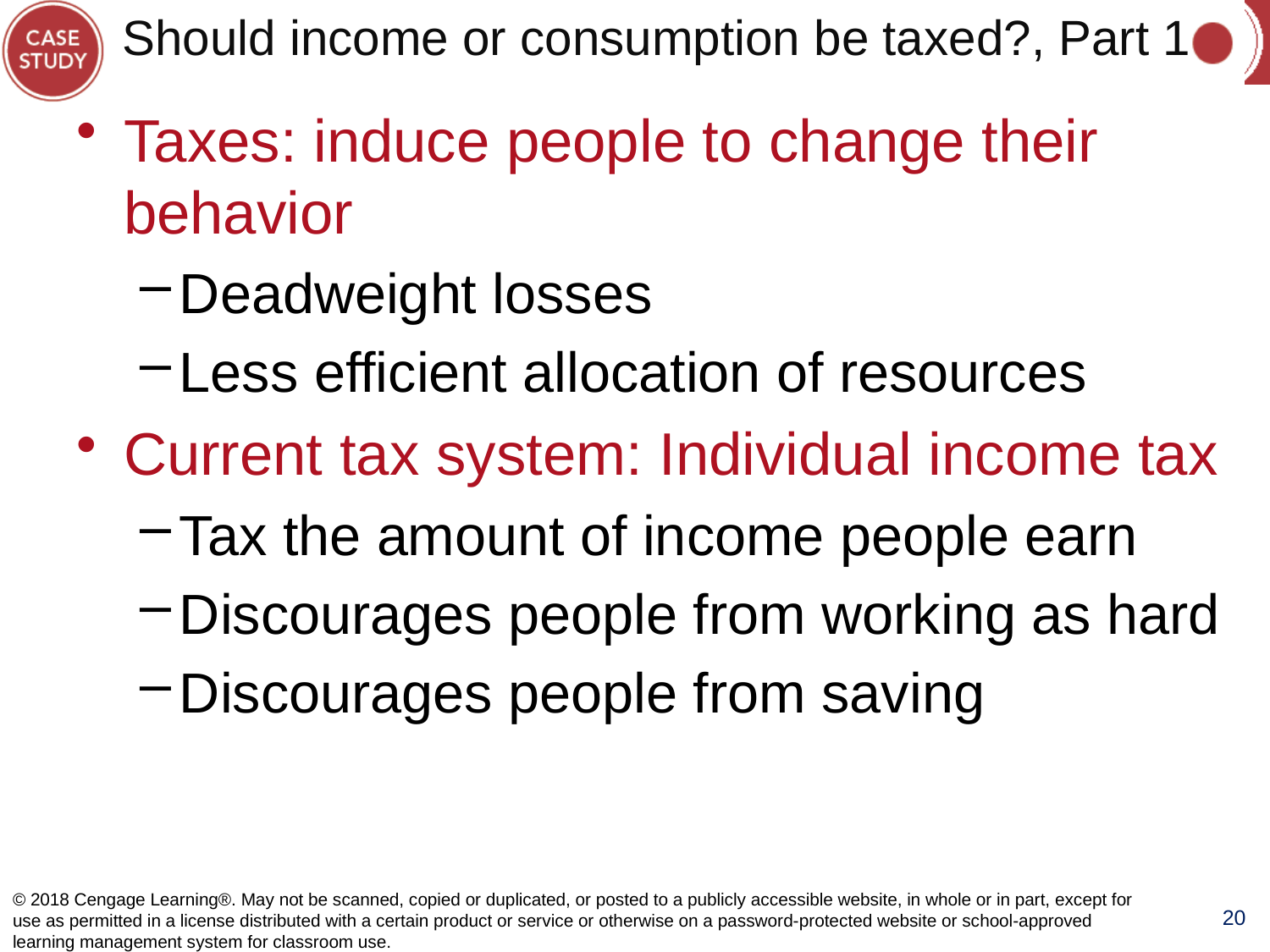

# Should income or consumption be taxed?, Part 1
Taxes: induce people to change their behavior
Deadweight losses
Less efficient allocation of resources
Current tax system: Individual income tax
Tax the amount of income people earn
Discourages people from working as hard
Discourages people from saving
© 2018 Cengage Learning®. May not be scanned, copied or duplicated, or posted to a publicly accessible website, in whole or in part, except for use as permitted in a license distributed with a certain product or service or otherwise on a password-protected website or school-approved learning management system for classroom use.
20